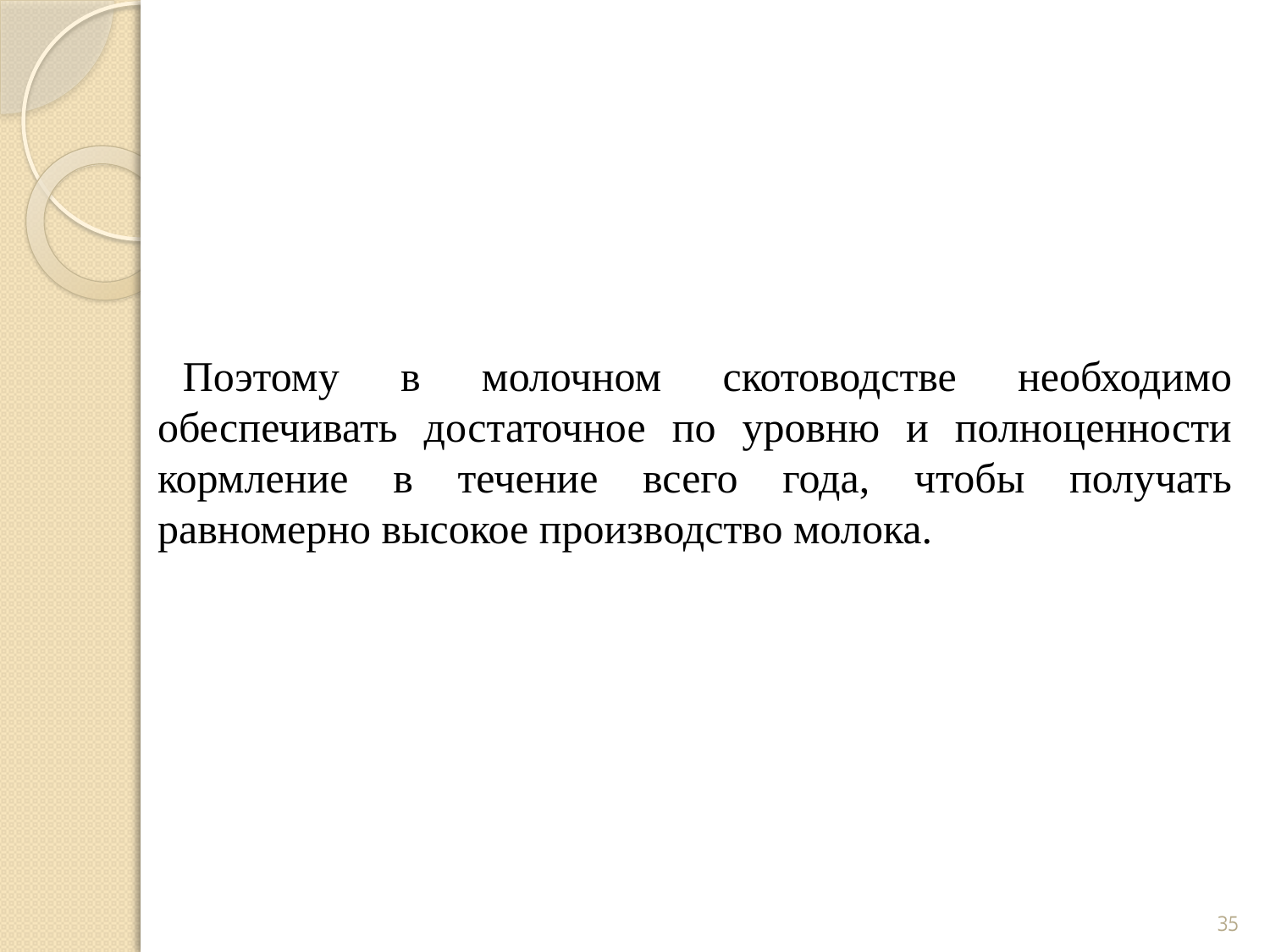

Поэтому в молочном скотоводстве необходимо обеспечивать достаточное по уровню и полноценности кормление в течение всего года, чтобы получать равномерно высокое производство молока.
35